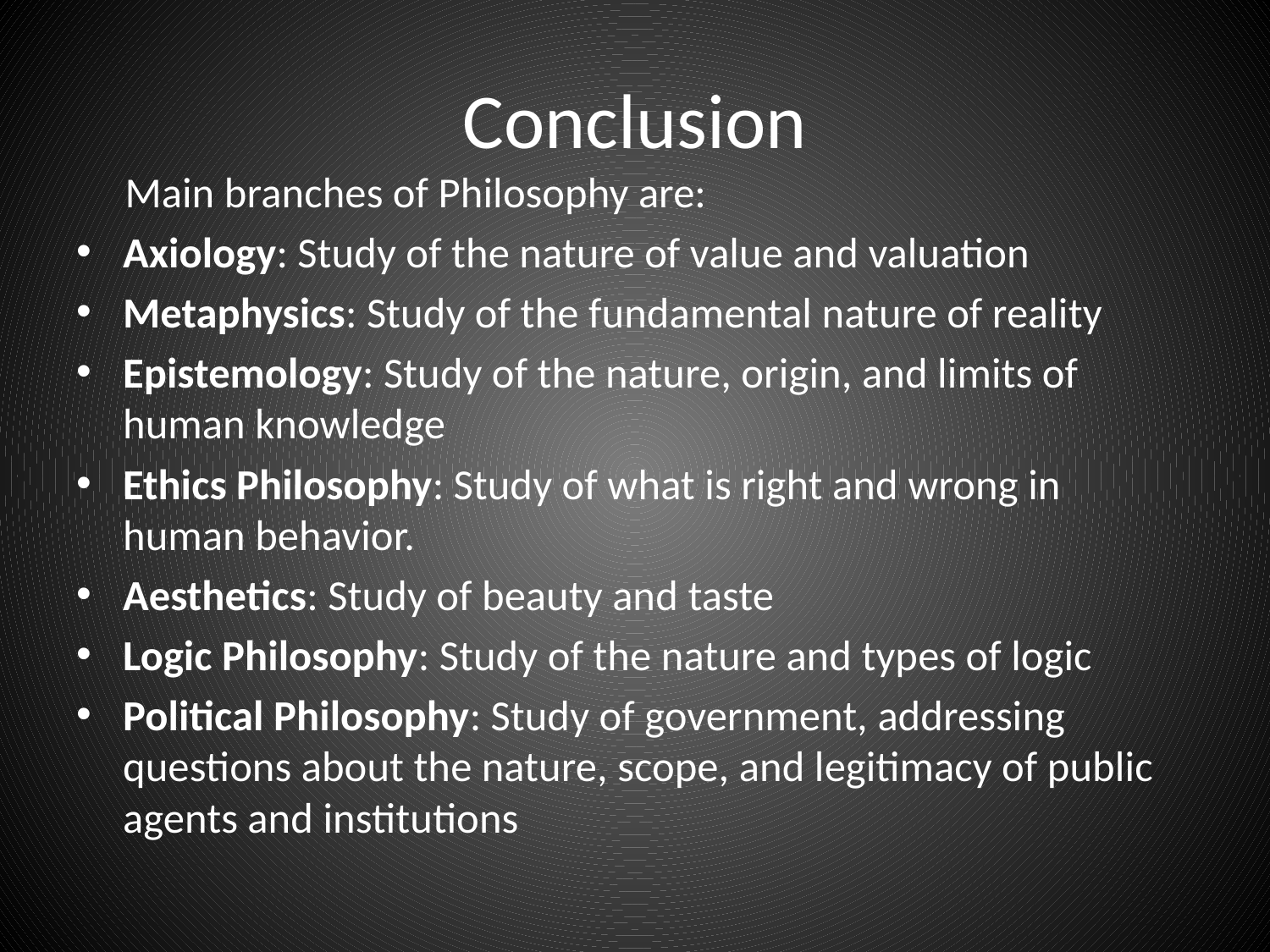

# Conclusion
     Main branches of Philosophy are:
Axiology: Study of the nature of value and valuation
Metaphysics: Study of the fundamental nature of reality
Epistemology: Study of the nature, origin, and limits of human knowledge
Ethics Philosophy: Study of what is right and wrong in human behavior.
Aesthetics: Study of beauty and taste
Logic Philosophy: Study of the nature and types of logic
Political Philosophy: Study of government, addressing questions about the nature, scope, and legitimacy of public agents and institutions